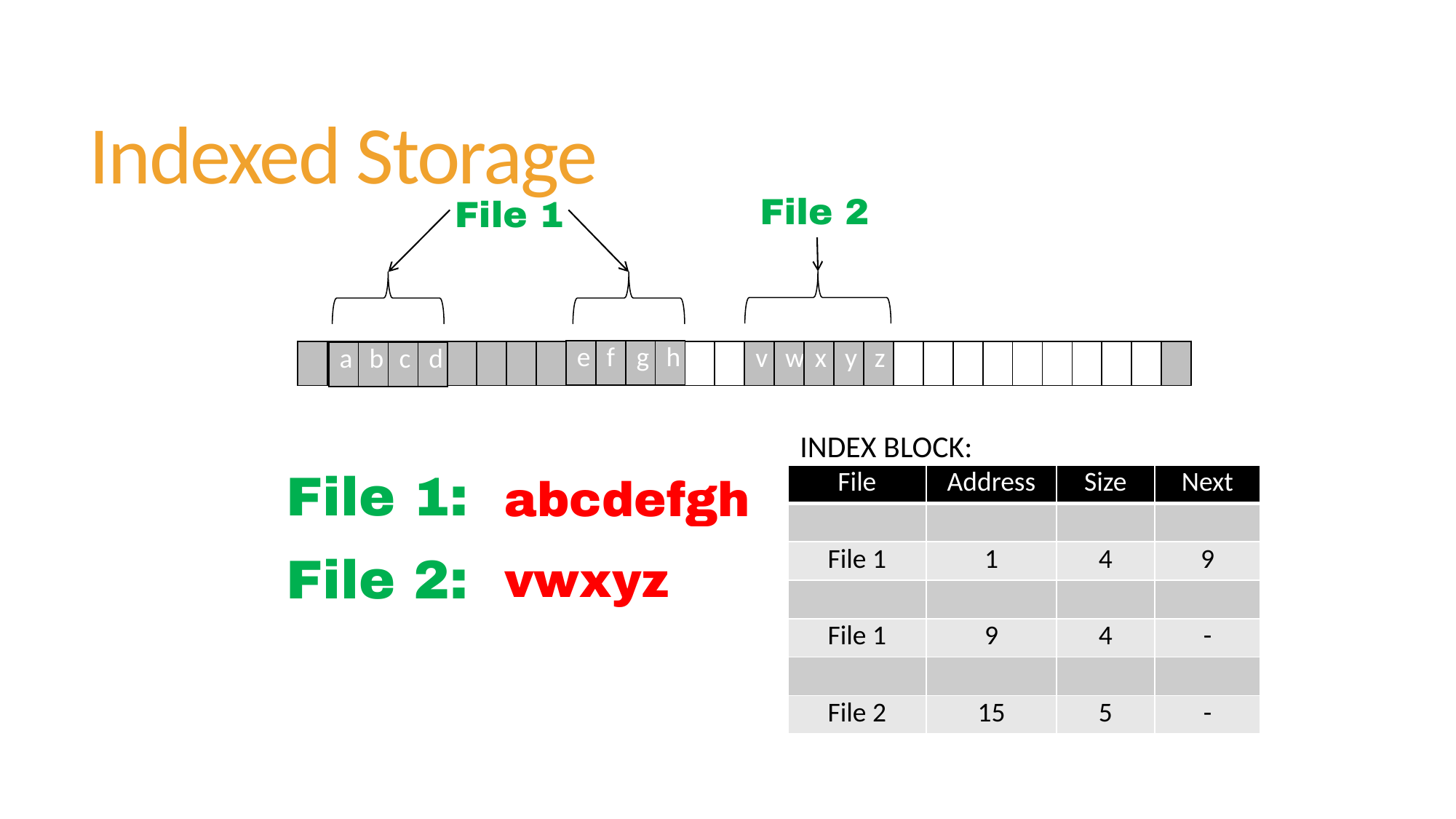

# Indexed Storage
File 2
File 1

| e | f | g | h |
| --- | --- | --- | --- |
|  |  |  |  |  |  |  |  |  |  |  |  |  |  |  | v | w | x | y | z |  |  |  |  |  |  |  |  |  |  |
| --- | --- | --- | --- | --- | --- | --- | --- | --- | --- | --- | --- | --- | --- | --- | --- | --- | --- | --- | --- | --- | --- | --- | --- | --- | --- | --- | --- | --- | --- |
| a | b | c | d |
| --- | --- | --- | --- |
INDEX BLOCK:
File 1:
abcdefgh
| File | Address | Size | Next |
| --- | --- | --- | --- |
|  |  |  |  |
| File 1 | 1 | 4 | 9 |
|  |  |  |  |
| File 1 | 9 | 4 | - |
|  |  |  |  |
| File 2 | 15 | 5 | - |
File 2:
vwxyz